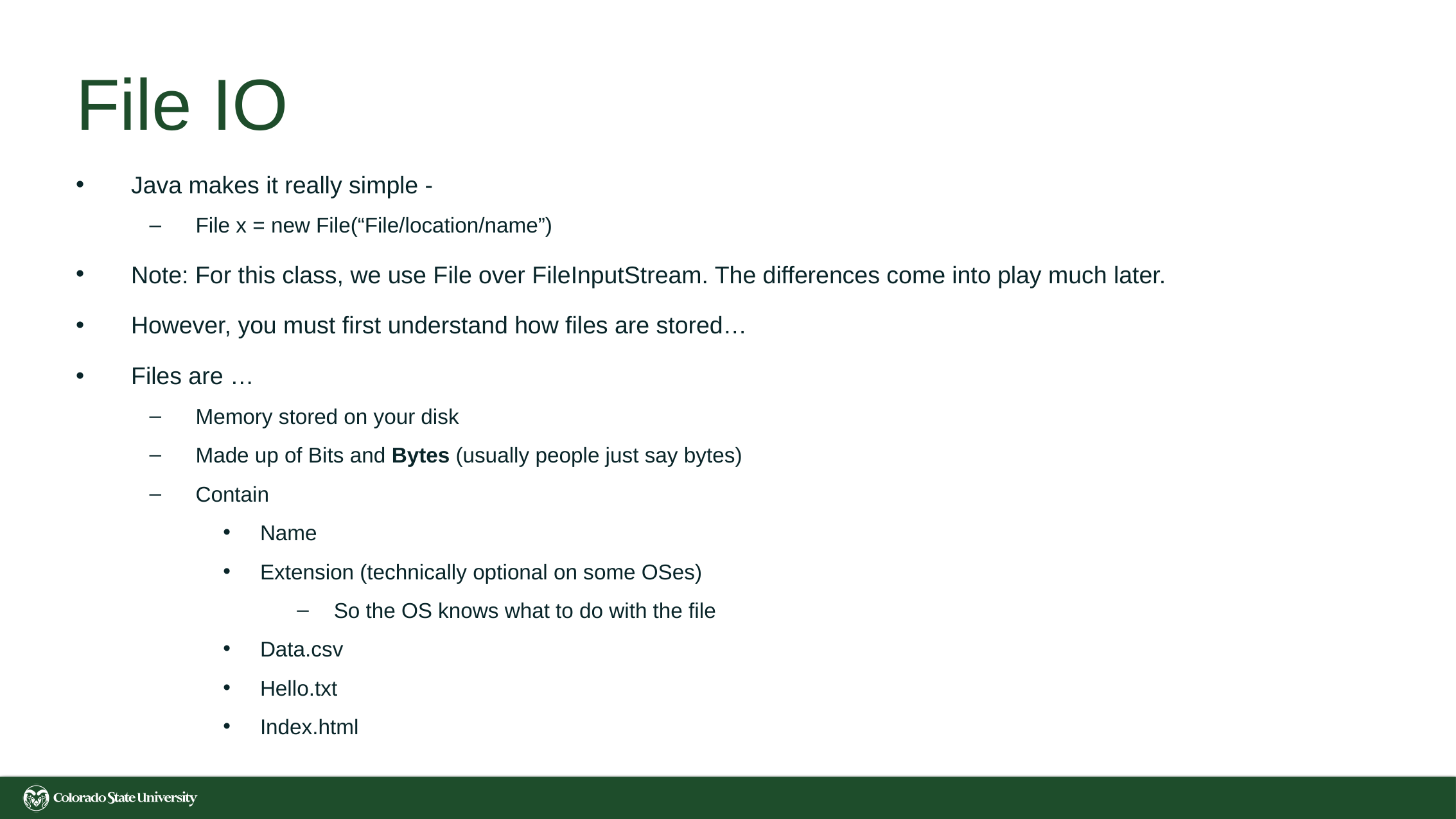

# File IO
Java makes it really simple -
File x = new File(“File/location/name”)
Note: For this class, we use File over FileInputStream. The differences come into play much later.
However, you must first understand how files are stored…
Files are …
Memory stored on your disk
Made up of Bits and Bytes (usually people just say bytes)
Contain
Name
Extension (technically optional on some OSes)
So the OS knows what to do with the file
Data.csv
Hello.txt
Index.html